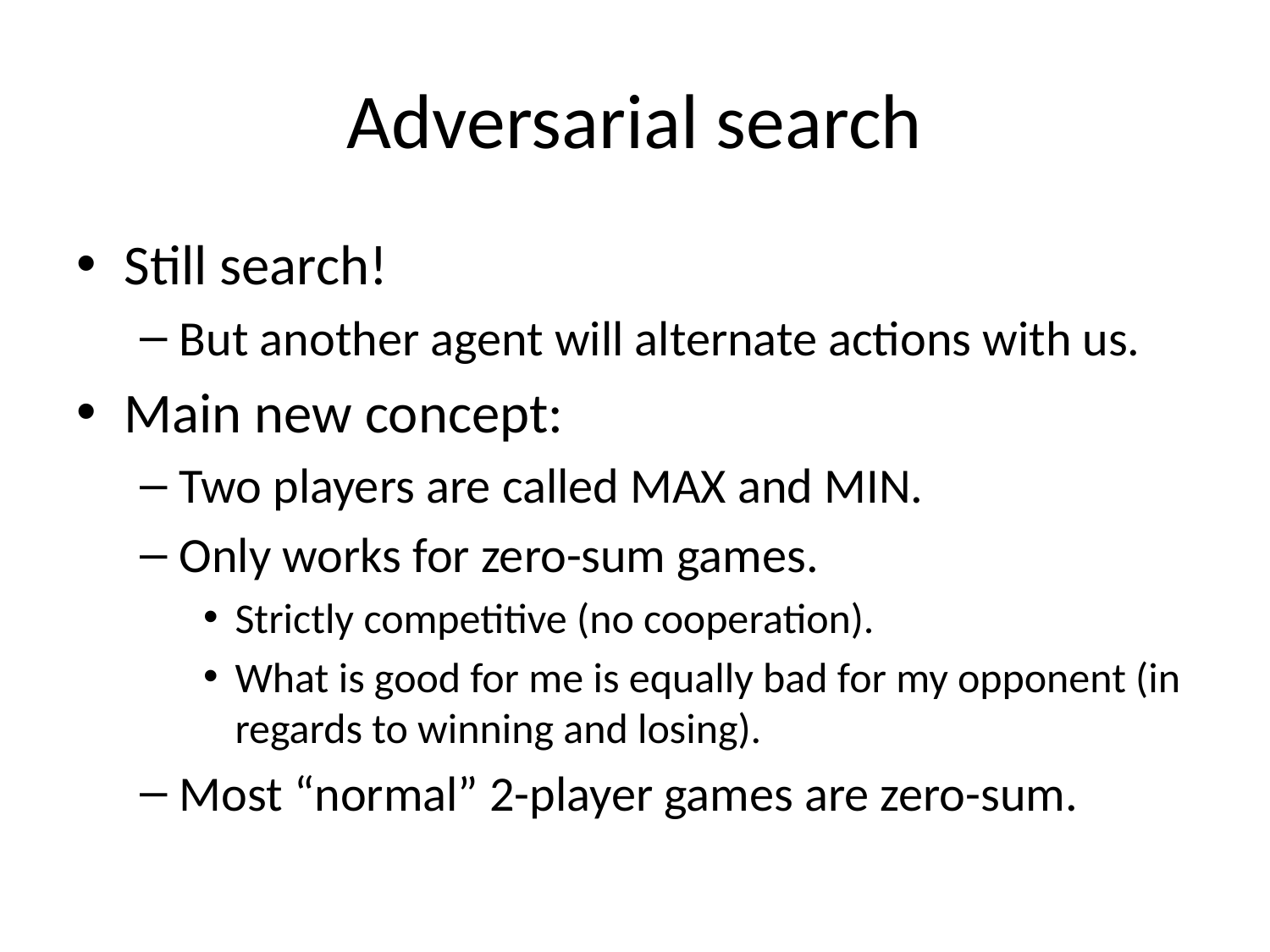

# Adversarial search
Still search!
But another agent will alternate actions with us.
Main new concept:
Two players are called MAX and MIN.
Only works for zero-sum games.
Strictly competitive (no cooperation).
What is good for me is equally bad for my opponent (in regards to winning and losing).
Most “normal” 2-player games are zero-sum.